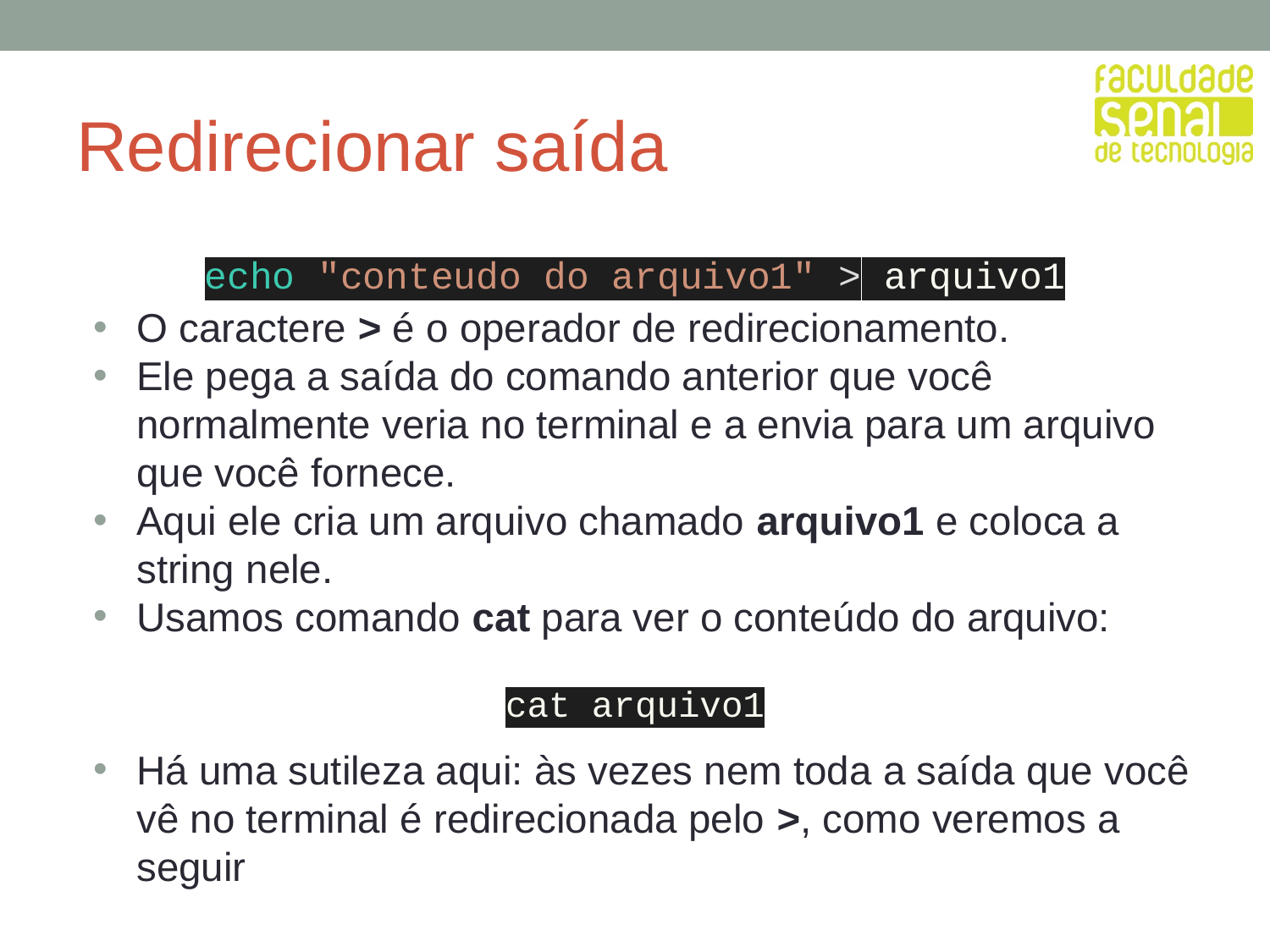

# Redirecionar saída
echo "conteudo do arquivo1" > arquivo1
O caractere > é o operador de redirecionamento.
Ele pega a saída do comando anterior que você normalmente veria no terminal e a envia para um arquivo que você fornece.
Aqui ele cria um arquivo chamado arquivo1 e coloca a string nele.
Usamos comando cat para ver o conteúdo do arquivo:
cat arquivo1
Há uma sutileza aqui: às vezes nem toda a saída que você vê no terminal é redirecionada pelo >, como veremos a seguir